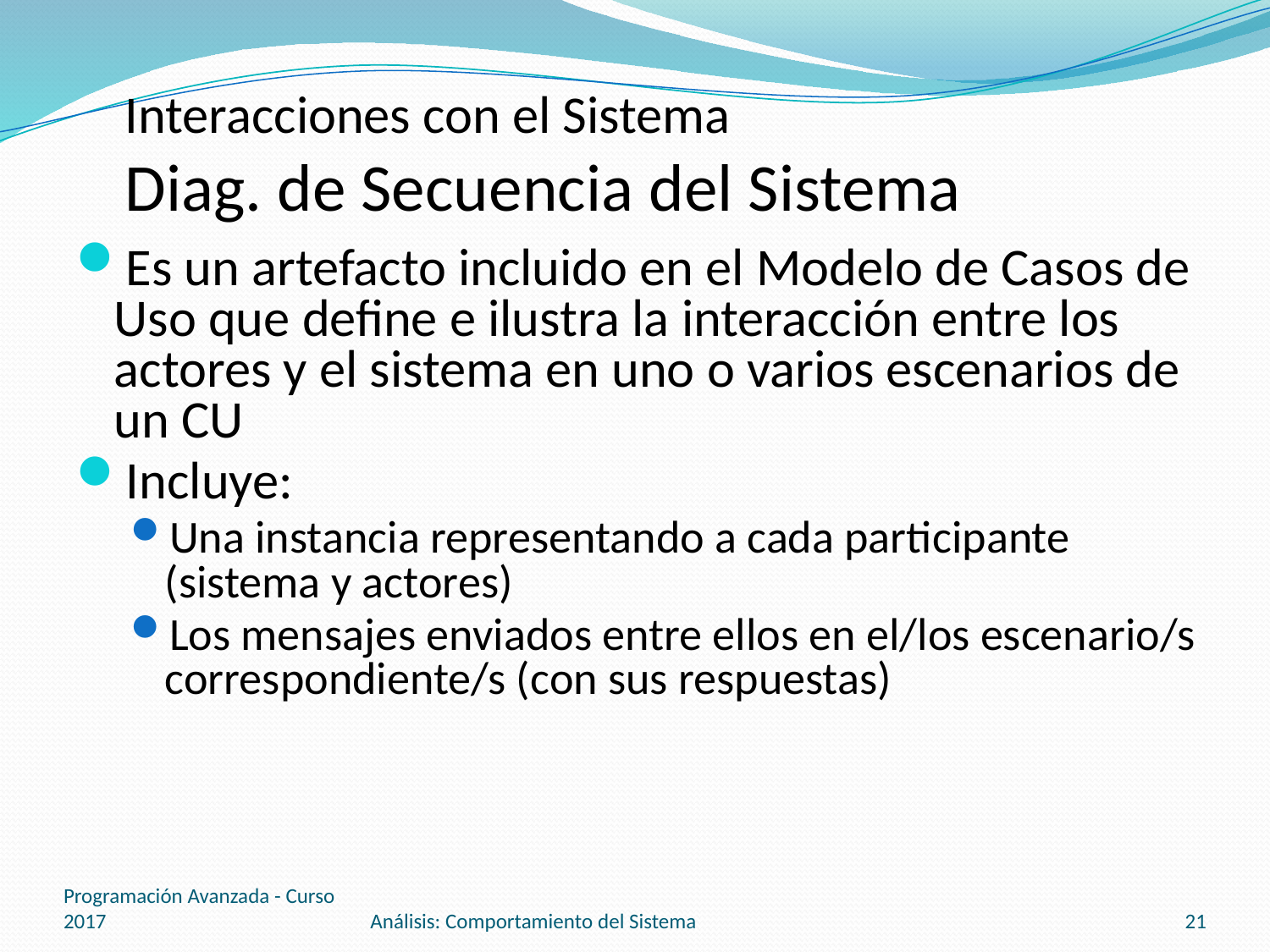

# Interacciones con el Sistema Diag. de Secuencia del Sistema
Es un artefacto incluido en el Modelo de Casos de Uso que define e ilustra la interacción entre los actores y el sistema en uno o varios escenarios de un CU
Incluye:
Una instancia representando a cada participante (sistema y actores)
Los mensajes enviados entre ellos en el/los escenario/s correspondiente/s (con sus respuestas)
Programación Avanzada - Curso 2017
Análisis: Comportamiento del Sistema
21